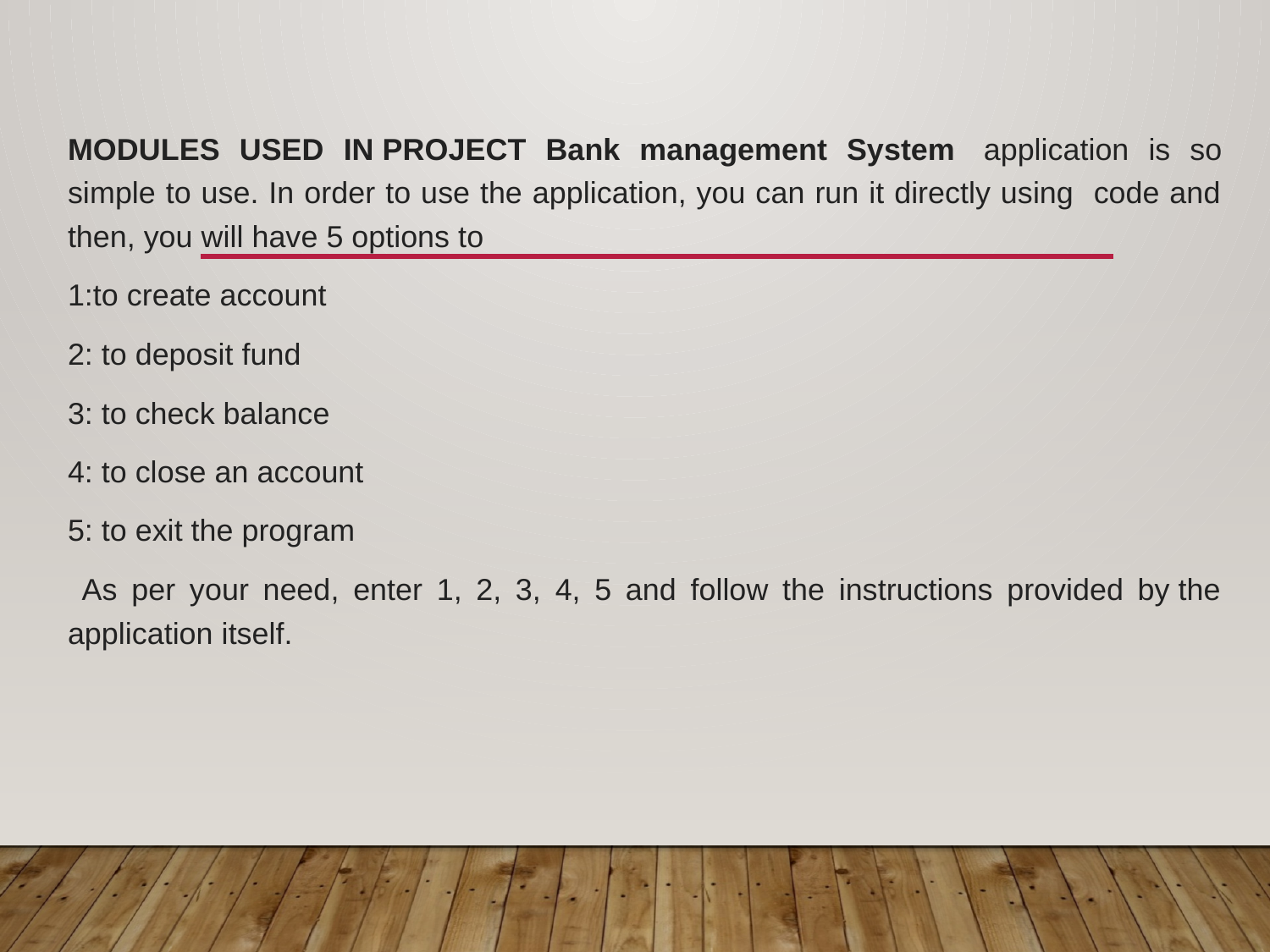

MODULES USED IN PROJECT Bank management System  application is so simple to use. In order to use the application, you can run it directly using  code and then, you will have 5 options to
1:to create account
2: to deposit fund
3: to check balance
4: to close an account
5: to exit the program
 As per your need, enter 1, 2, 3, 4, 5 and follow the instructions provided by the application itself.